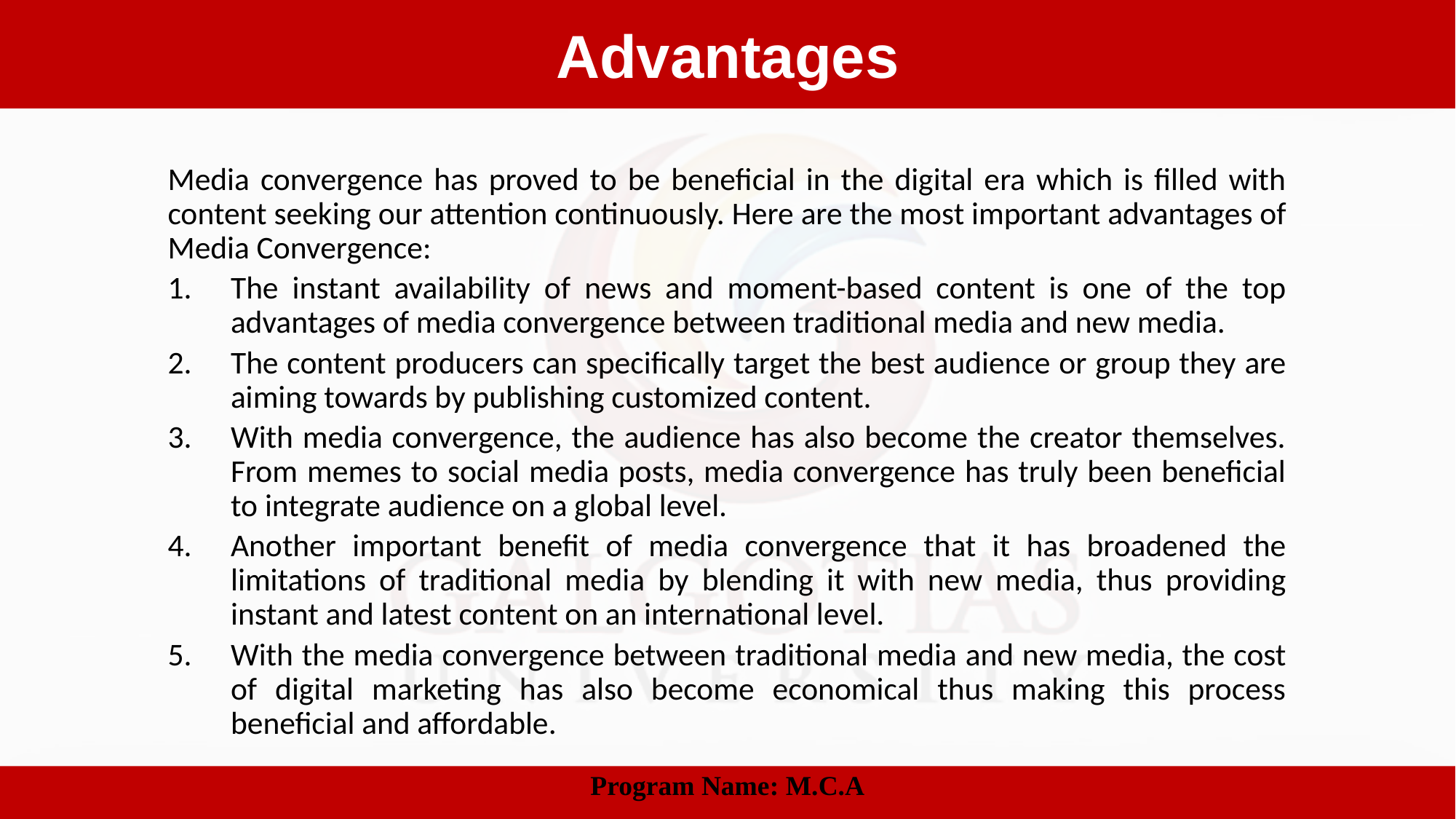

Advantages

Media convergence has proved to be beneficial in the digital era which is filled with content seeking our attention continuously. Here are the most important advantages of Media Convergence:
The instant availability of news and moment-based content is one of the top advantages of media convergence between traditional media and new media.
The content producers can specifically target the best audience or group they are aiming towards by publishing customized content.
With media convergence, the audience has also become the creator themselves. From memes to social media posts, media convergence has truly been beneficial to integrate audience on a global level.
Another important benefit of media convergence that it has broadened the limitations of traditional media by blending it with new media, thus providing instant and latest content on an international level.
With the media convergence between traditional media and new media, the cost of digital marketing has also become economical thus making this process beneficial and affordable.

Program Name: M.C.A